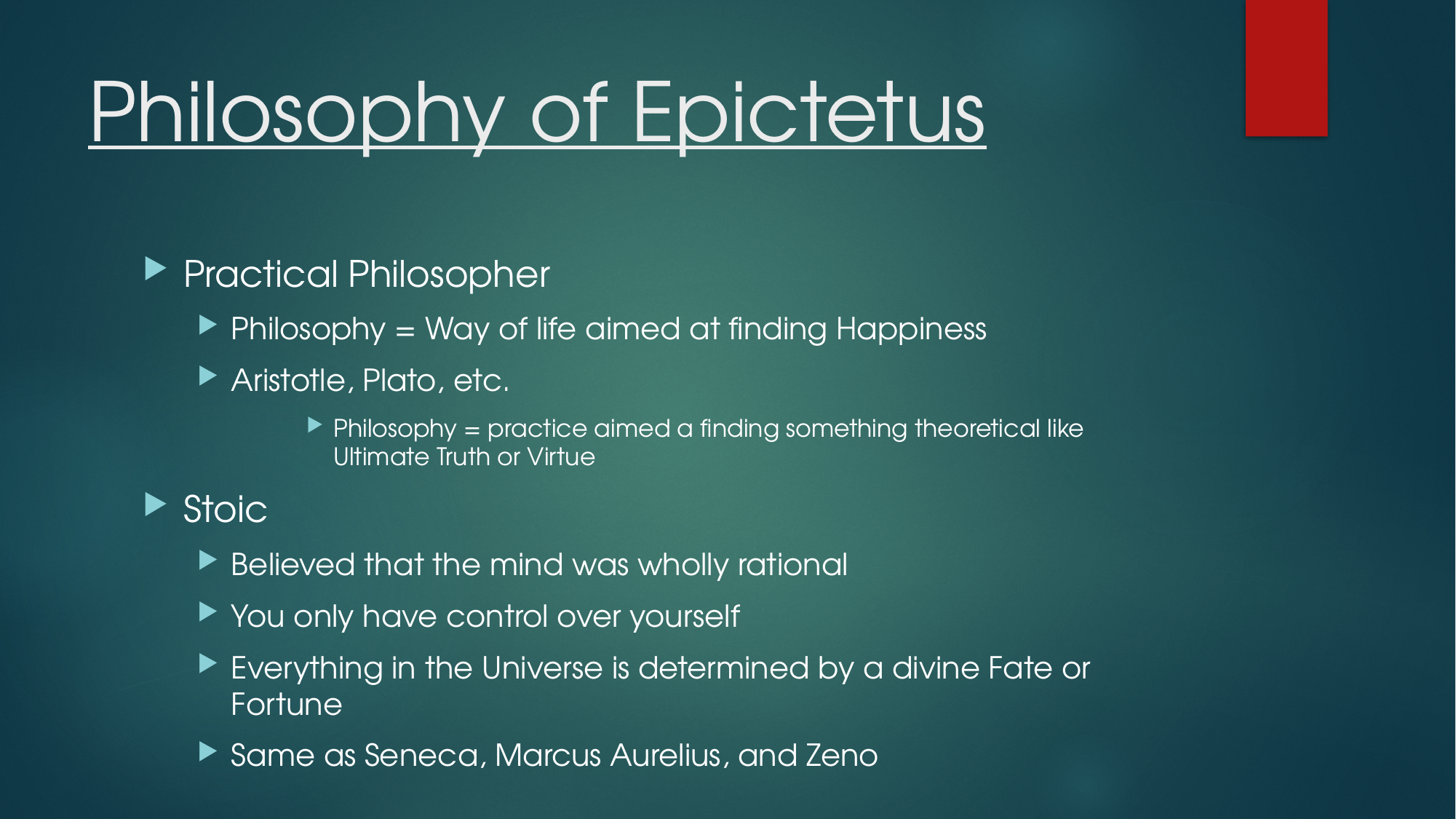

# Philosophy of Epictetus
Practical Philosopher
Philosophy = Way of life aimed at finding Happiness
Aristotle, Plato, etc.
Philosophy = practice aimed a finding something theoretical like Ultimate Truth or Virtue
Stoic
Believed that the mind was wholly rational
You only have control over yourself
Everything in the Universe is determined by a divine Fate or Fortune
Same as Seneca, Marcus Aurelius, and Zeno